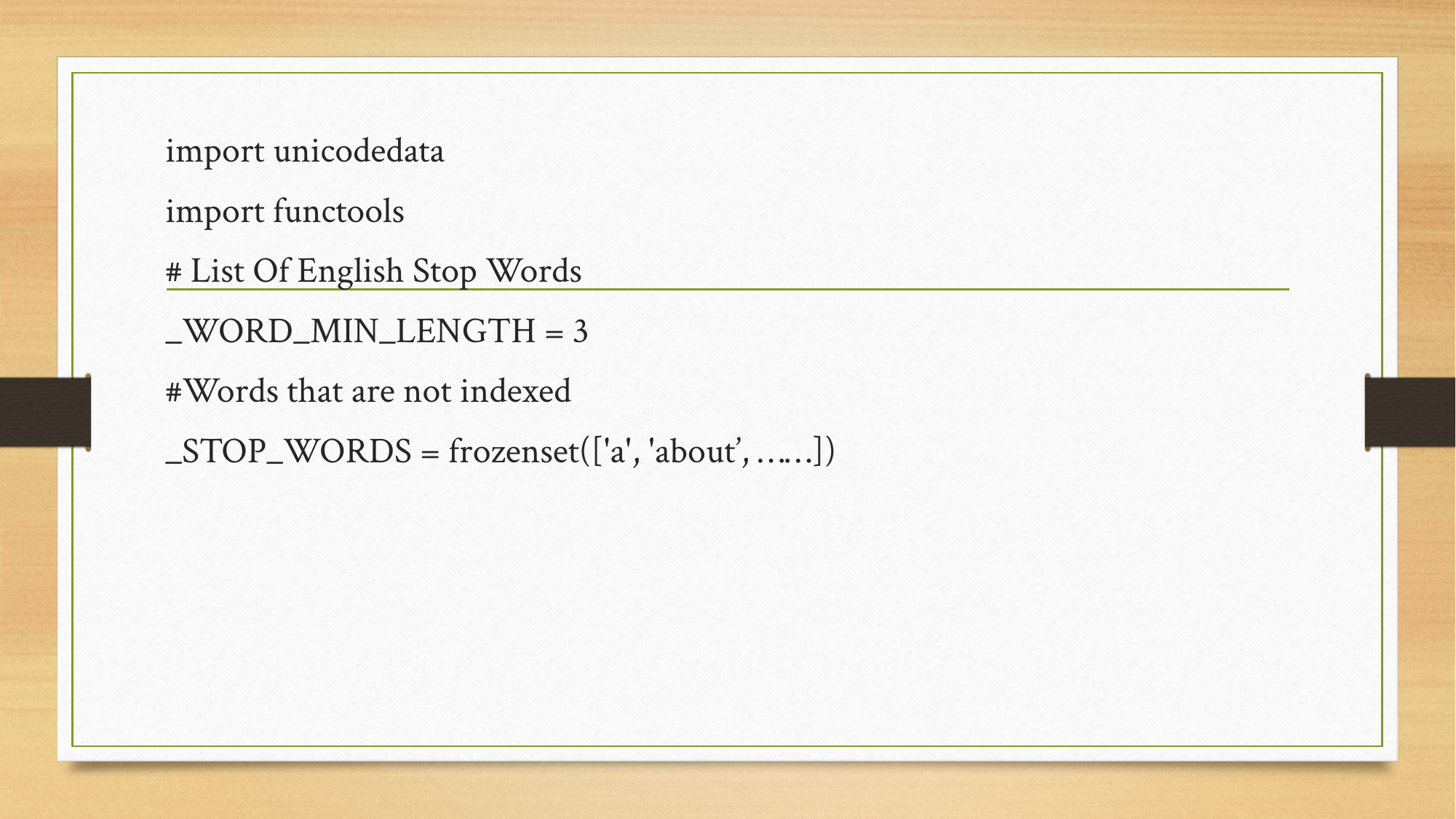

import unicodedata
import functools
# List Of English Stop Words
_WORD_MIN_LENGTH = 3
#Words that are not indexed
_STOP_WORDS = frozenset(['a', 'about’, ……])